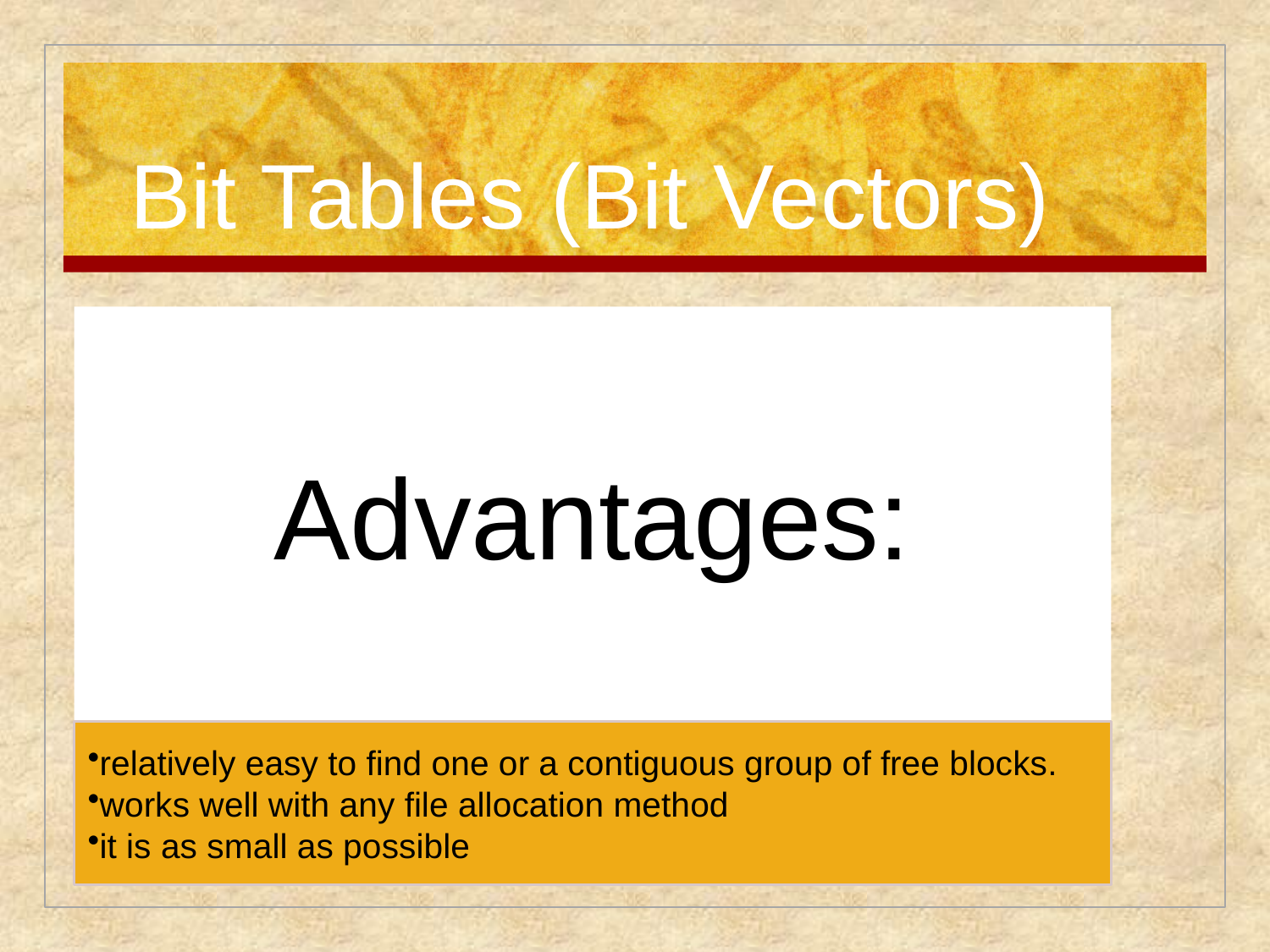

# Bit Tables (Bit Vectors)
Advantages:
relatively easy to find one or a contiguous group of free blocks.
it is as small as possible
works well with any file allocation method